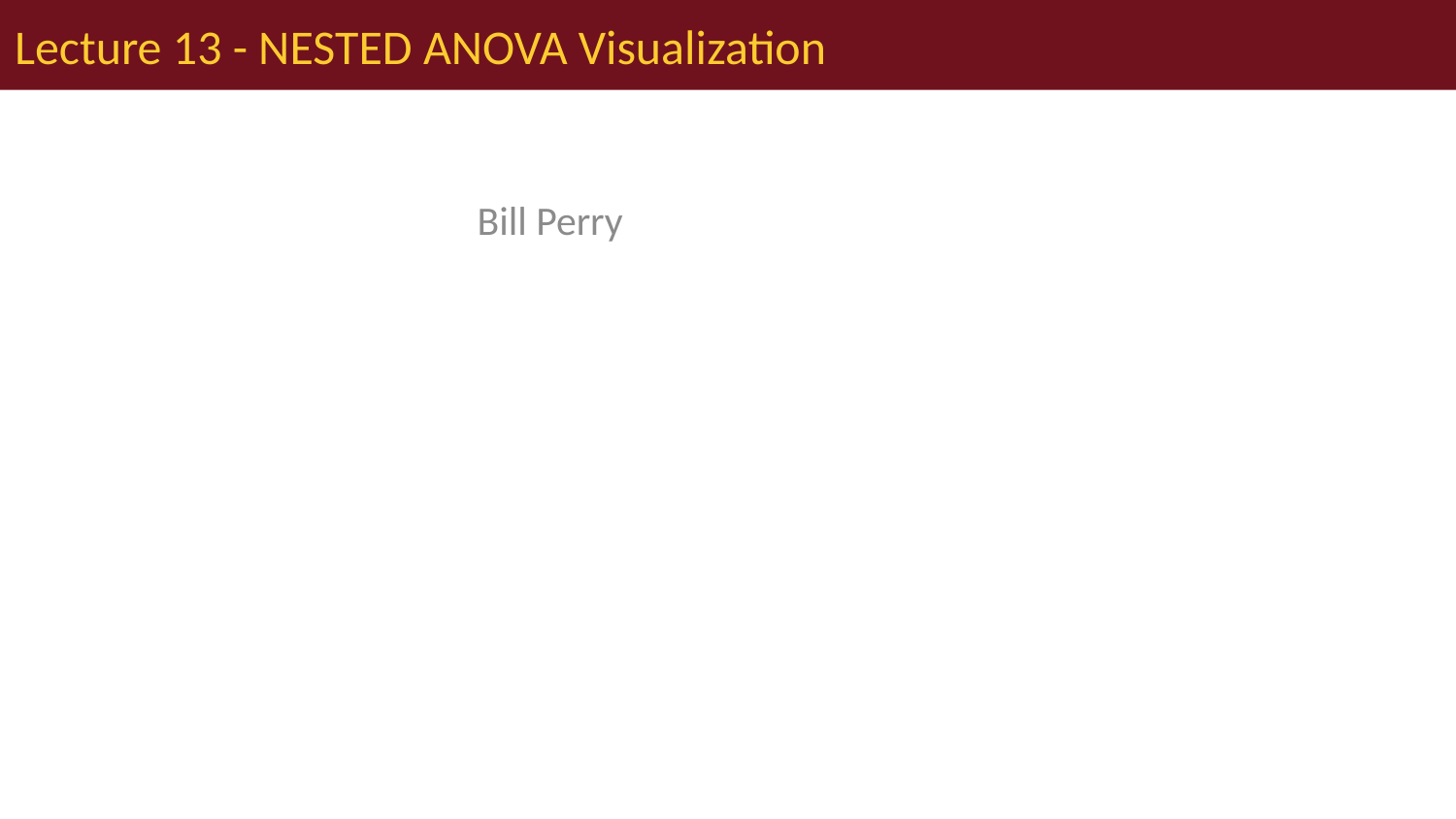

# Lecture 13 - NESTED ANOVA Visualization
Bill Perry